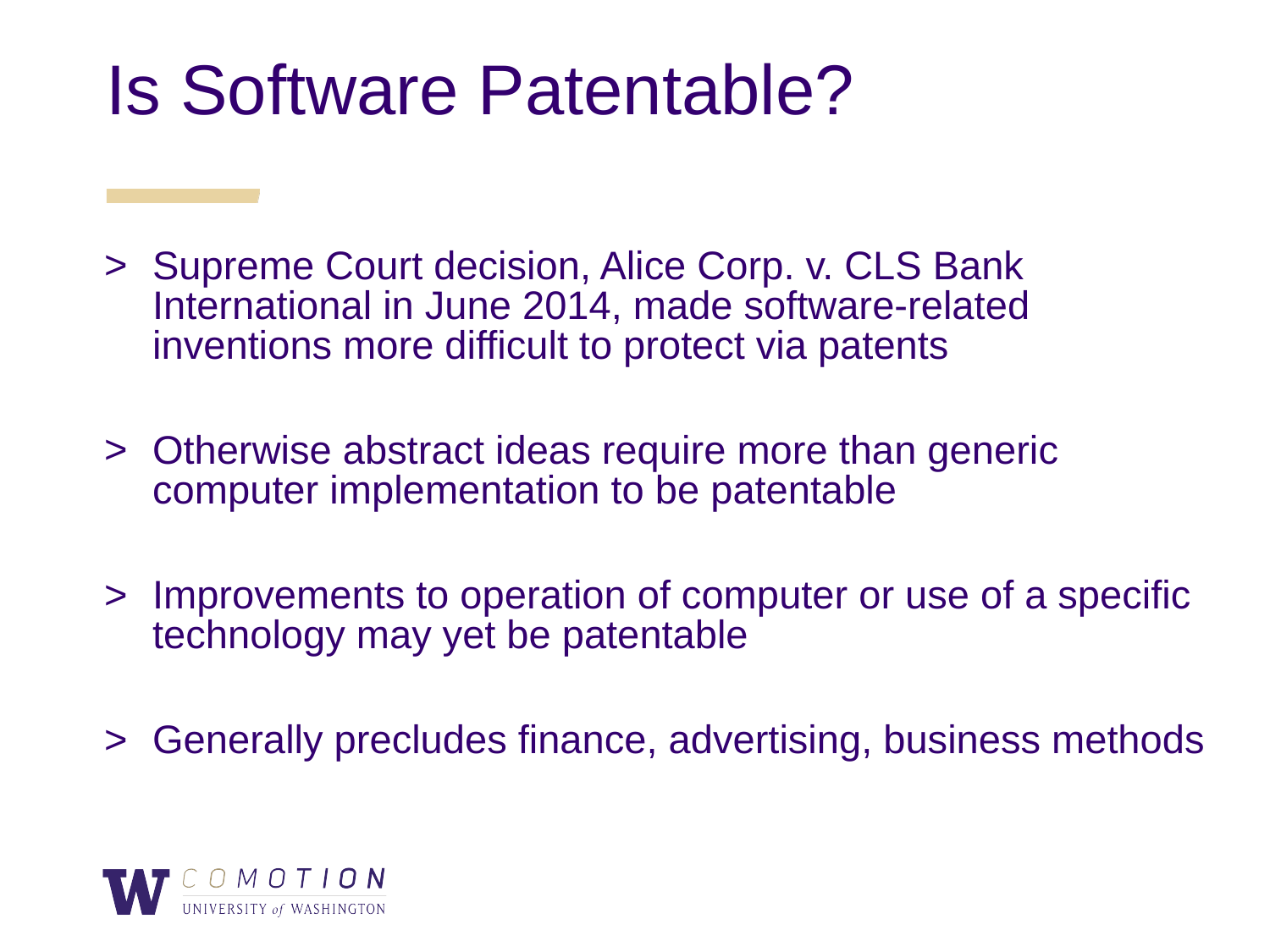

Is Software Patentable?
Supreme Court decision, Alice Corp. v. CLS Bank International in June 2014, made software-related inventions more difficult to protect via patents

Otherwise abstract ideas require more than generic computer implementation to be patentable

Improvements to operation of computer or use of a specific technology may yet be patentable

Generally precludes finance, advertising, business methods